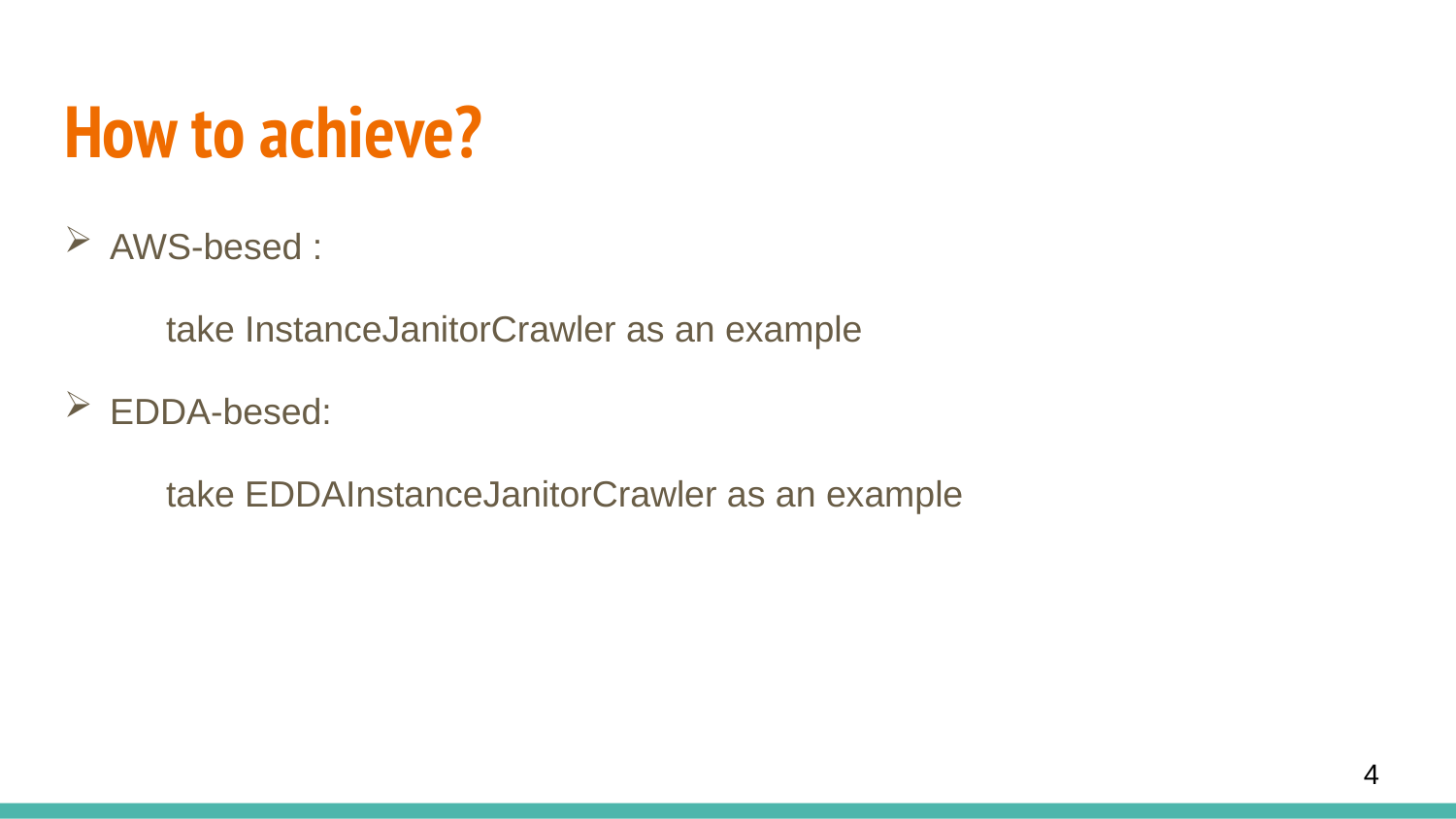

# How to achieve?
AWS-besed :
          take InstanceJanitorCrawler as an example
EDDA-besed:
          take EDDAInstanceJanitorCrawler as an example
4